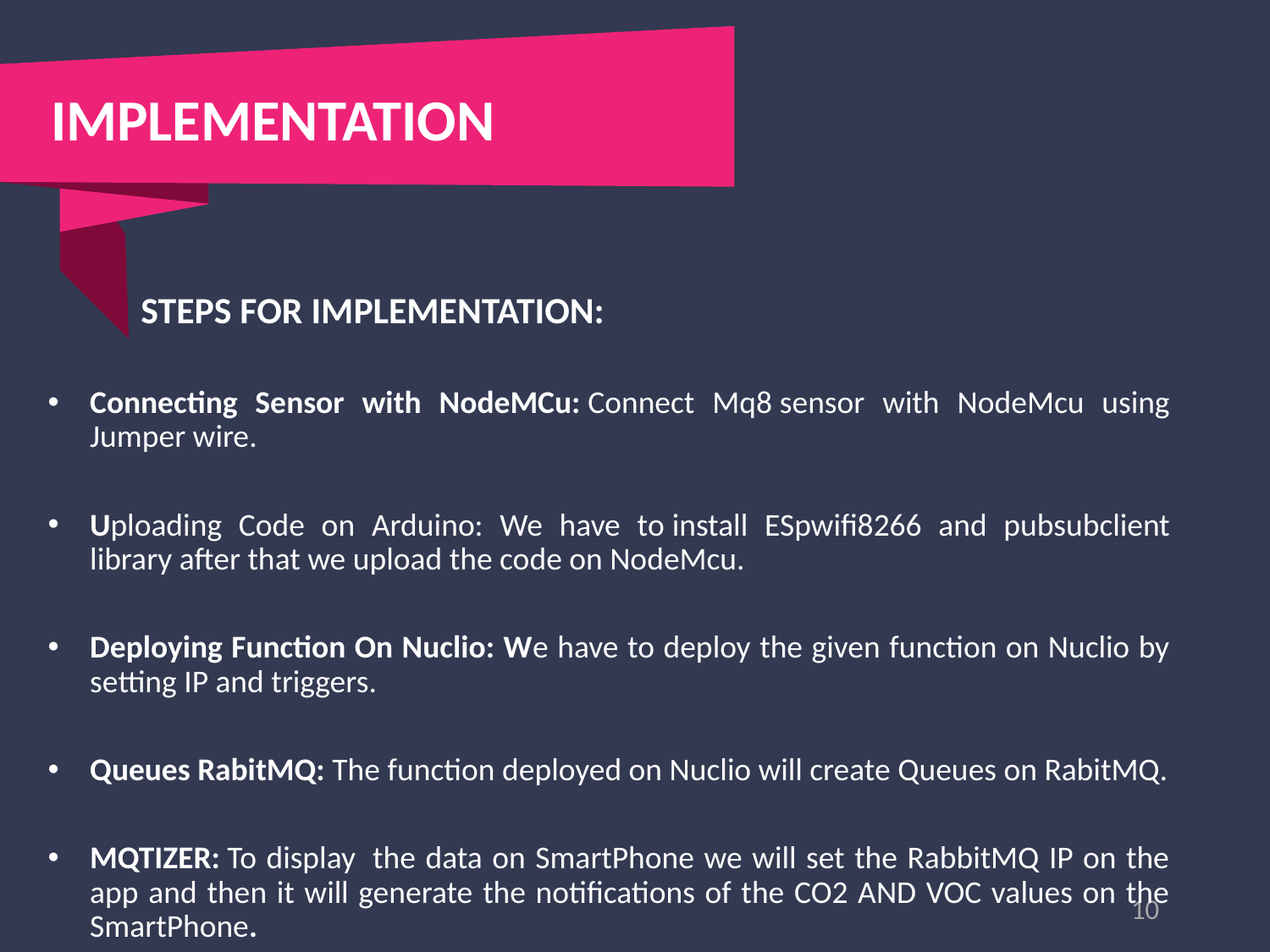

# IMPLEMENTATION

                 STEPS FOR IMPLEMENTATION:

Connecting Sensor with NodeMCu: Connect Mq8 sensor with NodeMcu using Jumper wire.

Uploading Code on Arduino: We have to install ESpwifi8266 and pubsubclient library after that we upload the code on NodeMcu.

Deploying Function On Nuclio: We have to deploy the given function on Nuclio by setting IP and triggers.

Queues RabitMQ: The function deployed on Nuclio will create Queues on RabitMQ.

MQTIZER: To display  the data on SmartPhone we will set the RabbitMQ IP on the app and then it will generate the notifications of the CO2 AND VOC values on the SmartPhone.

10